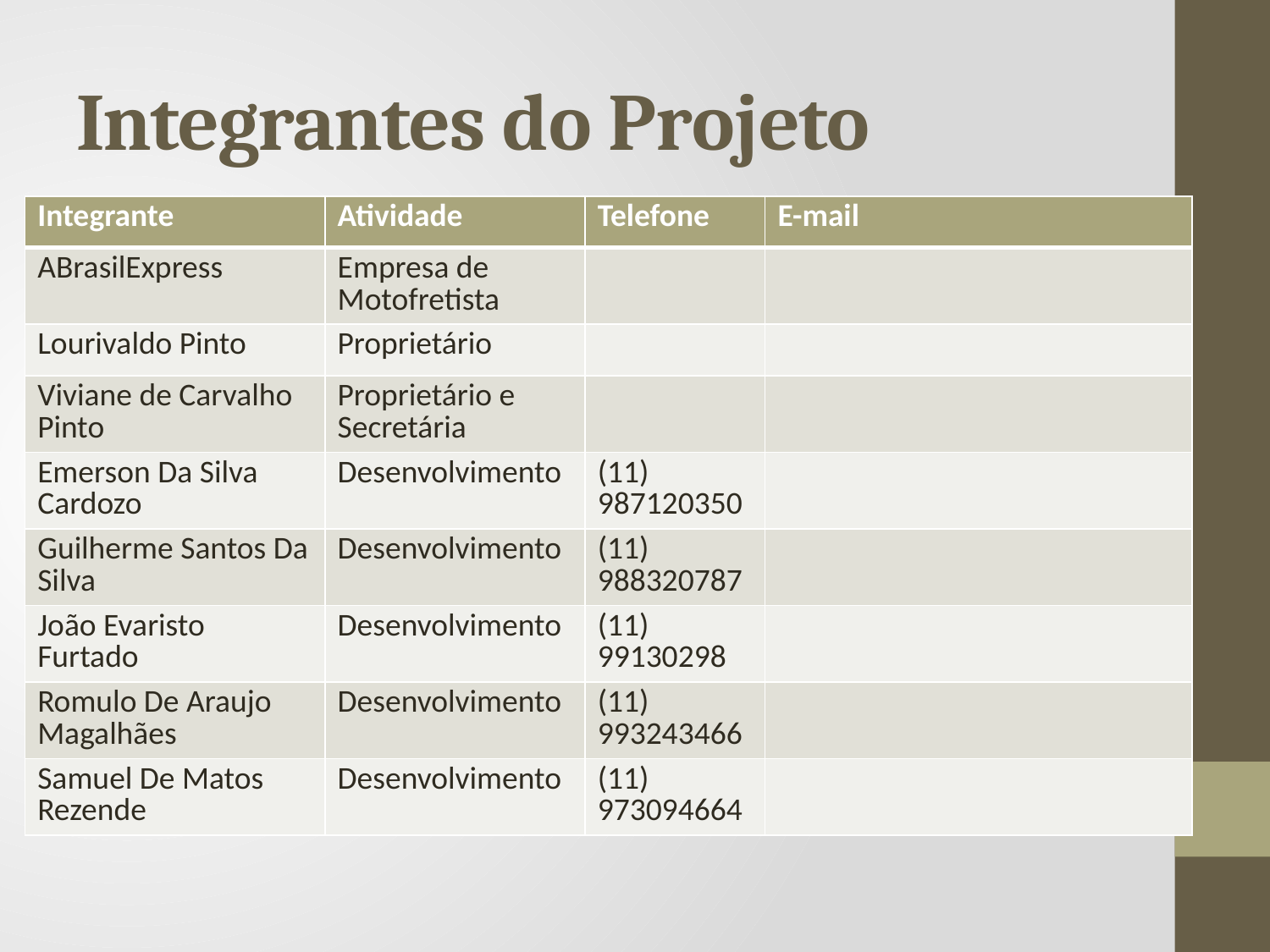

# Integrantes do Projeto
| Integrante | Atividade | Telefone | E-mail |
| --- | --- | --- | --- |
| ABrasilExpress | Empresa de Motofretista |  |  |
| Lourivaldo Pinto | Proprietário |  |  |
| Viviane de Carvalho Pinto | Proprietário e Secretária |  |  |
| Emerson Da Silva Cardozo | Desenvolvimento | (11) 987120350 |  |
| Guilherme Santos Da Silva | Desenvolvimento | (11) 988320787 |  |
| João Evaristo Furtado | Desenvolvimento | (11) 99130298 |  |
| Romulo De Araujo Magalhães | Desenvolvimento | (11) 993243466 |  |
| Samuel De Matos Rezende | Desenvolvimento | (11) 973094664 |  |